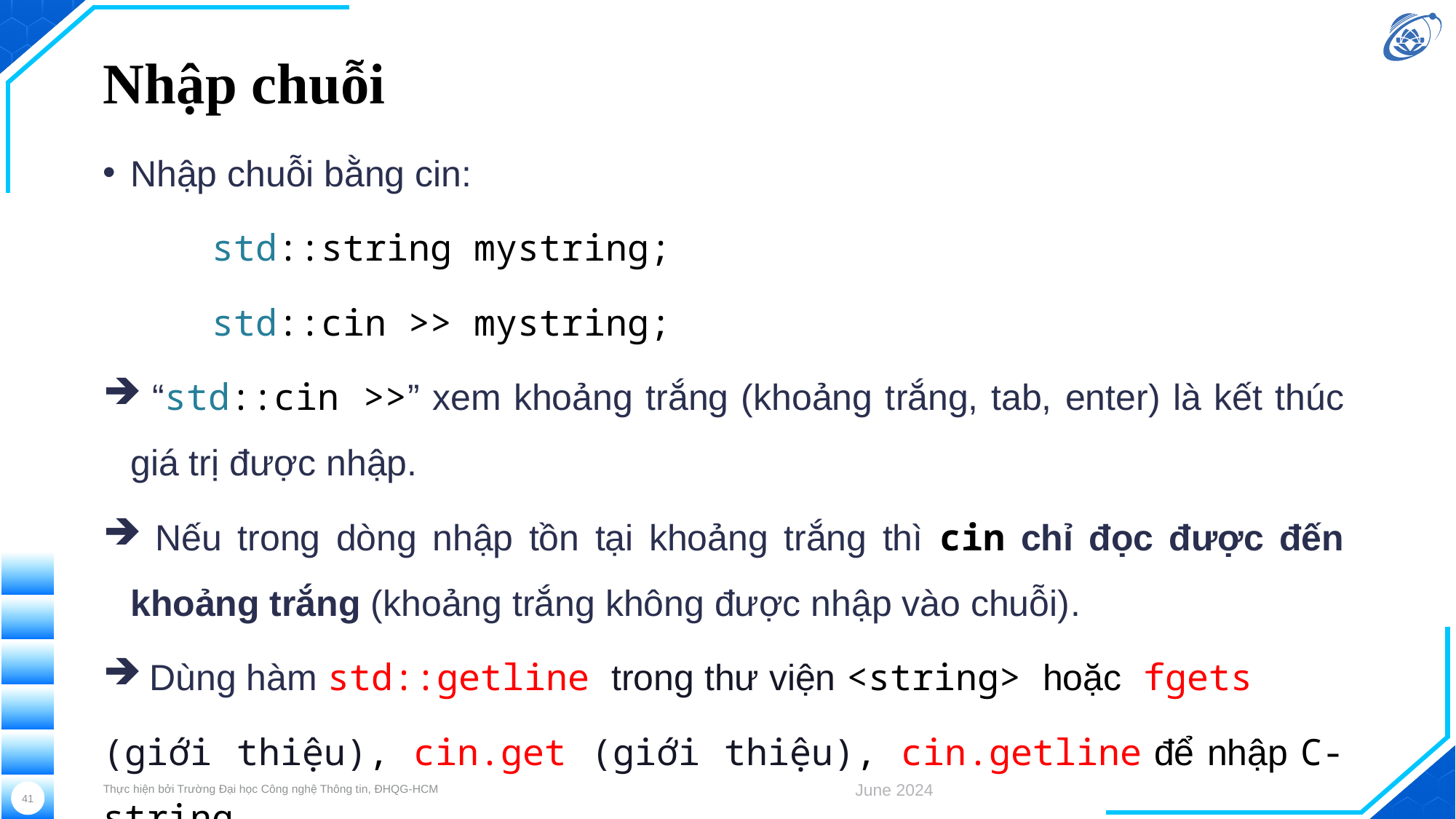

# Nhập chuỗi
Nhập chuỗi bằng cin:
	std::string mystring;
    	std::cin >> mystring;
 “std::cin >>” xem khoảng trắng (khoảng trắng, tab, enter) là kết thúc giá trị được nhập.
 Nếu trong dòng nhập tồn tại khoảng trắng thì cin chỉ đọc được đến khoảng trắng (khoảng trắng không được nhập vào chuỗi).
 Dùng hàm std::getline trong thư viện <string> hoặc fgets
(giới thiệu), cin.get (giới thiệu), cin.getline để nhập C-string
Thực hiện bởi Trường Đại học Công nghệ Thông tin, ĐHQG-HCM
June 2024
41